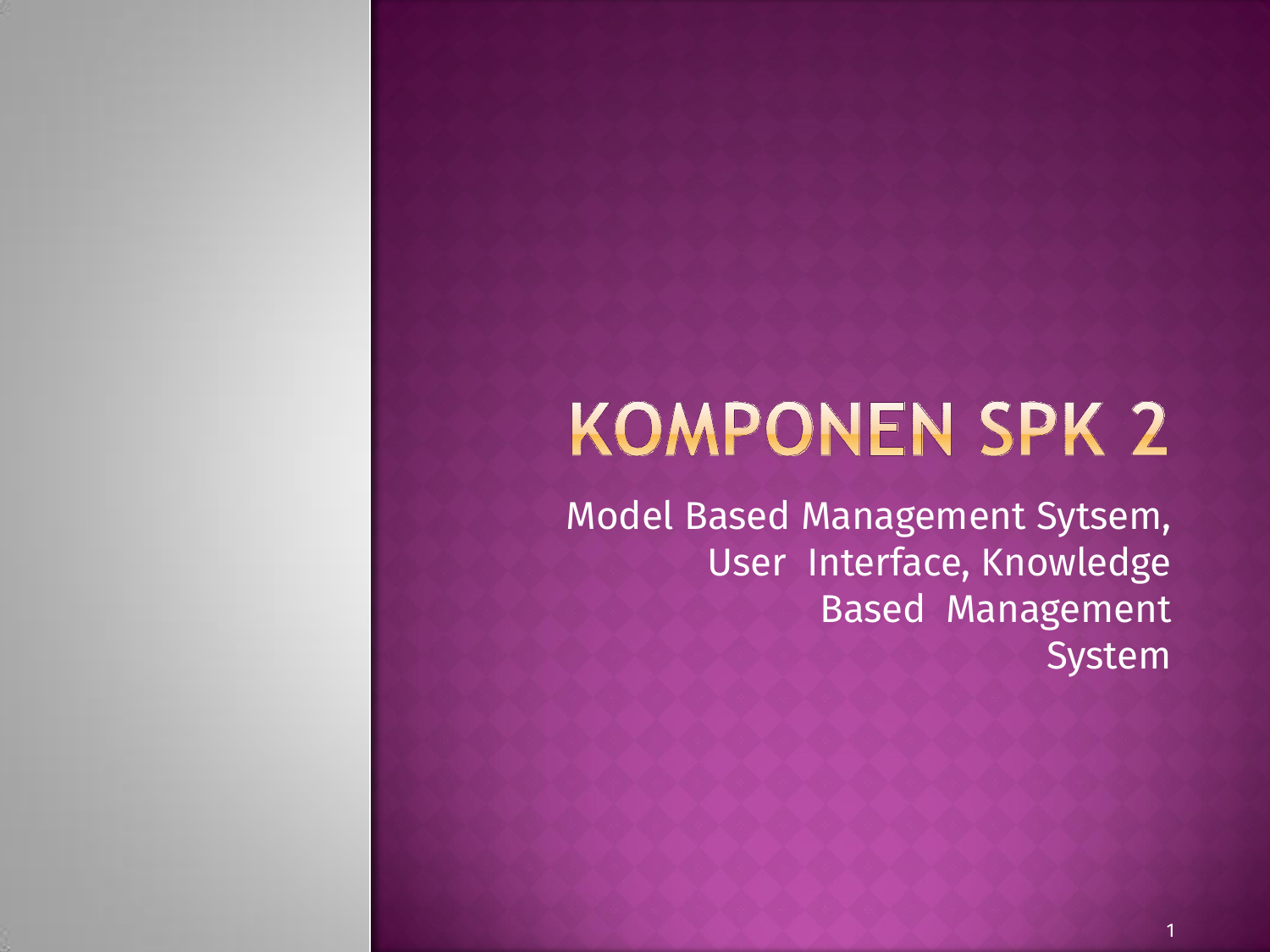

Model Based Management Sytsem, User  Interface, Knowledge Based  Management System
1